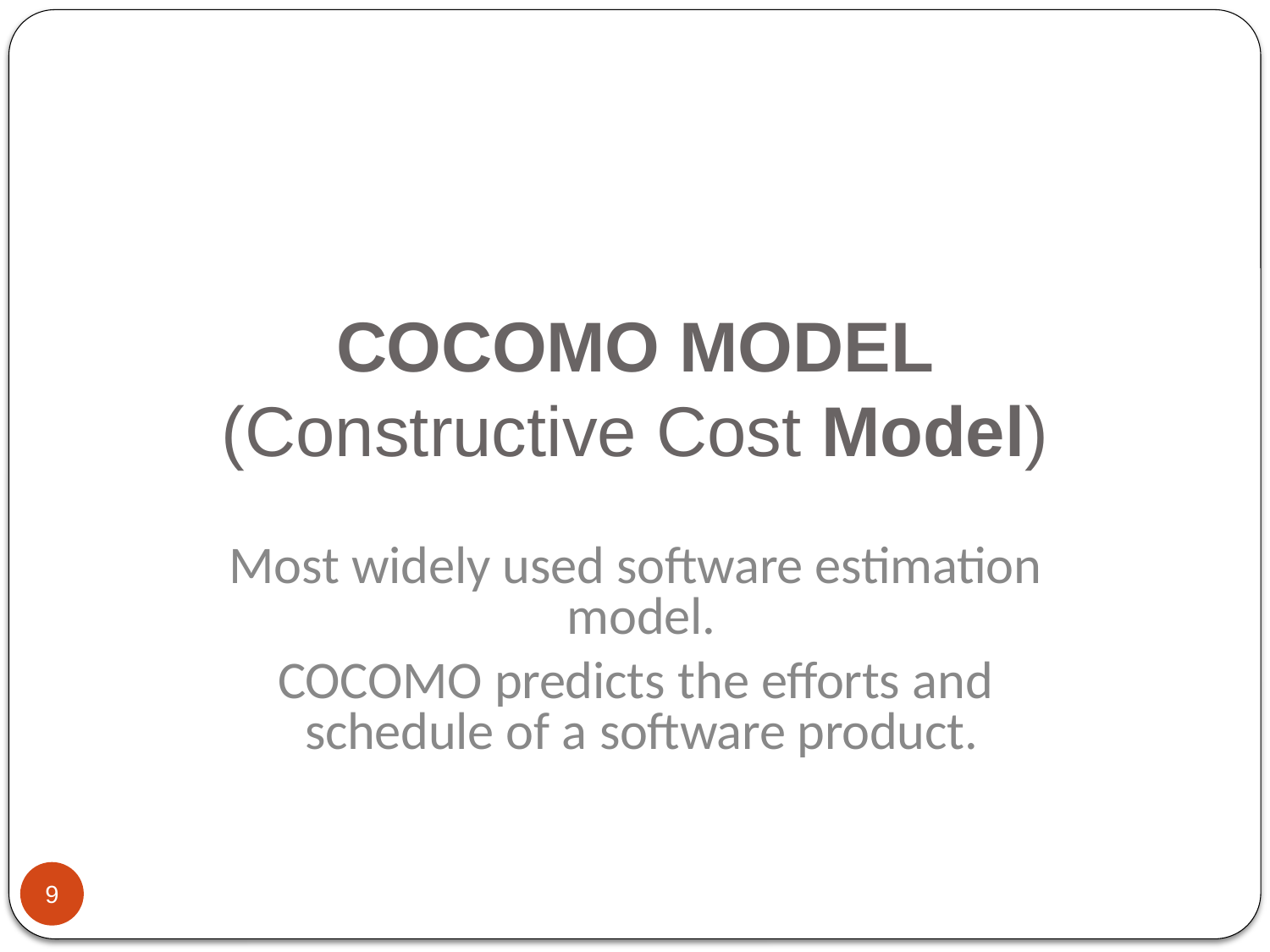

# COCOMO MODEL
(Constructive Cost Model)
Most widely used software estimation  model.
COCOMO predicts the efforts and  schedule of a software product.
9